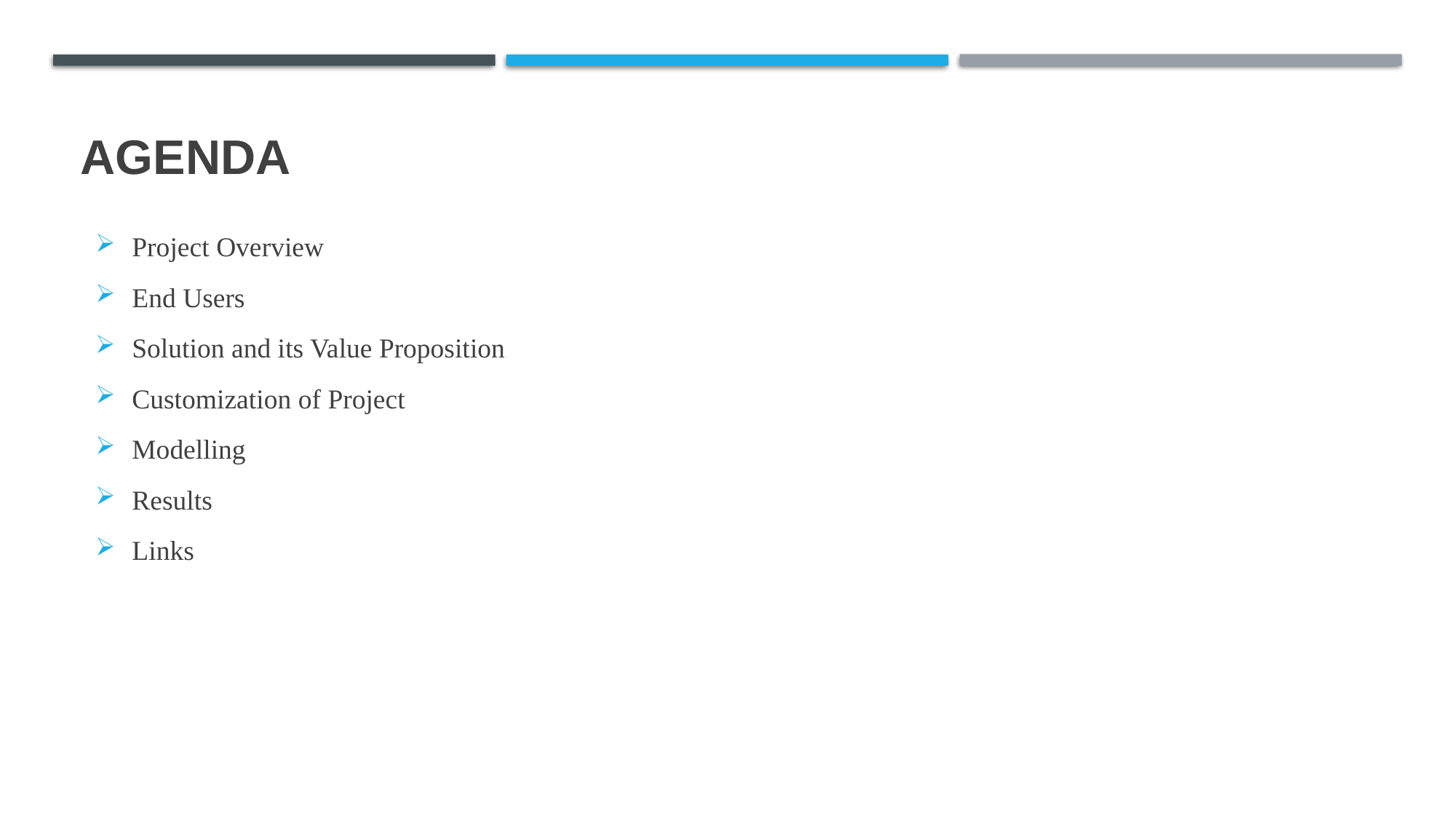

# AGENDA
Project Overview
End Users
Solution and its Value Proposition
Customization of Project
Modelling
Results
Links